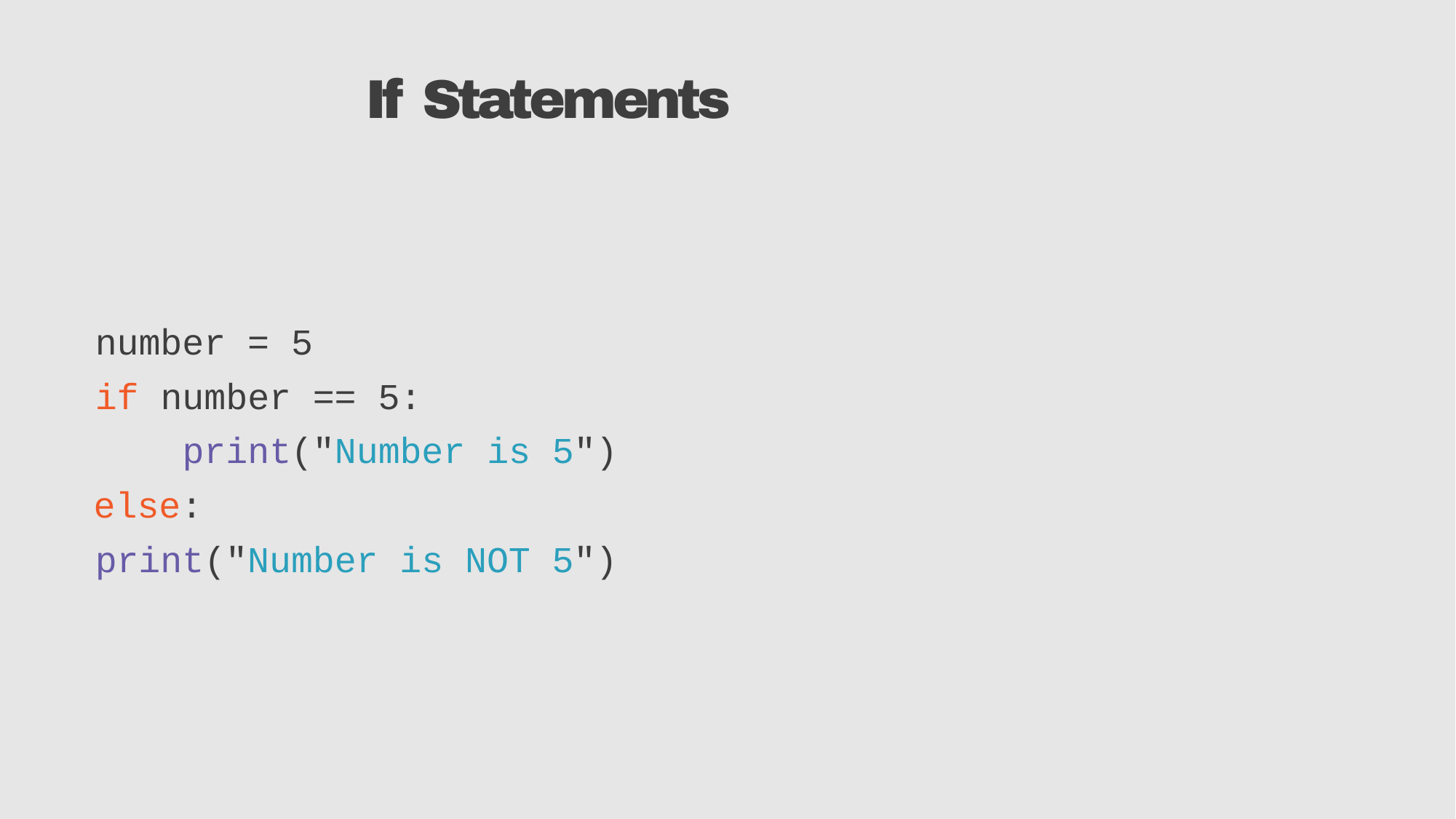

# If Statements
number = 5
if number == 5:  print("Number is 5")
else:
print("Number is NOT 5")